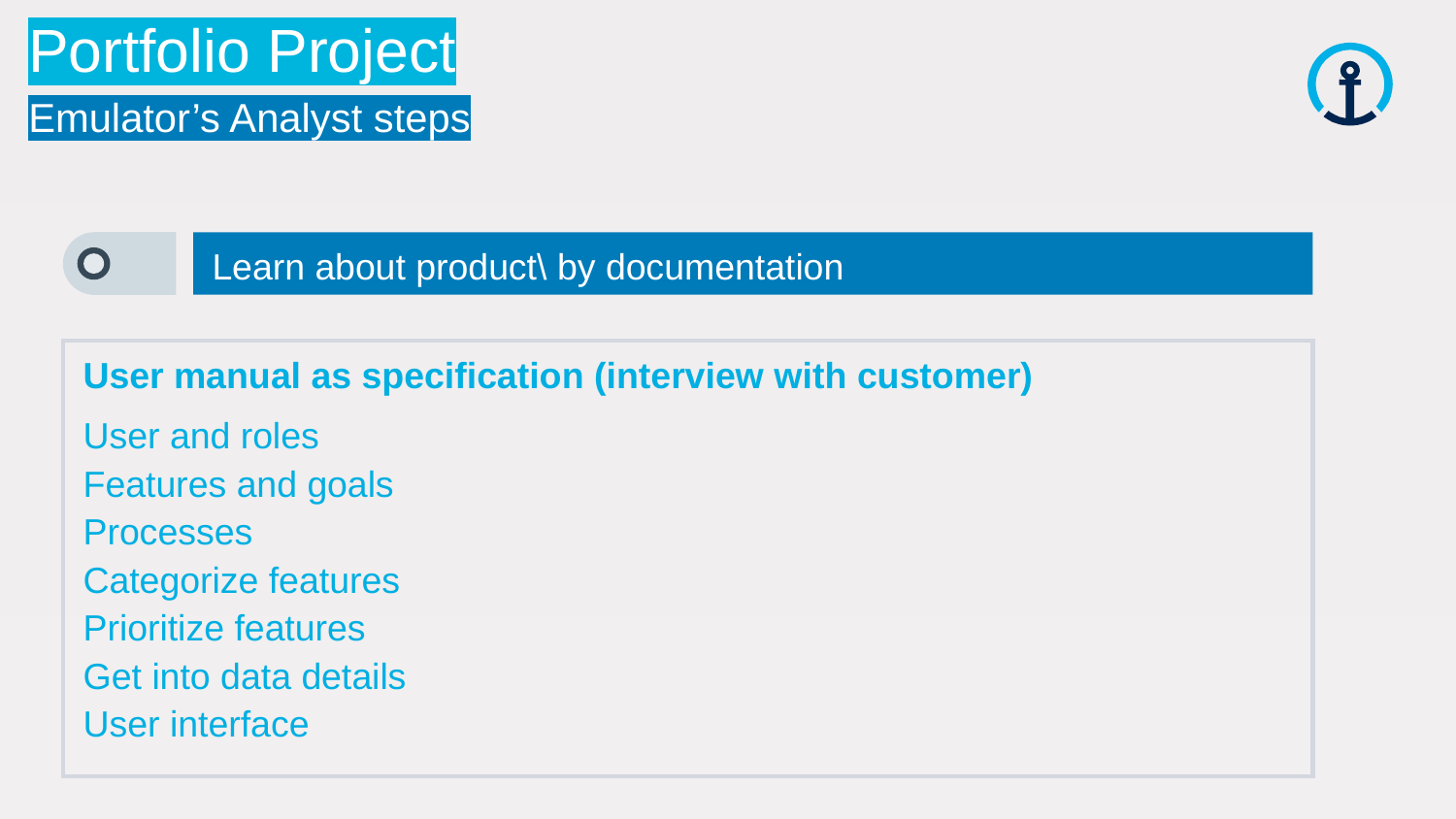

Portfolio Project
Emulator’s Analyst steps

Learn about product\ by documentation

User manual as specification (interview with customer)
User and roles
Features and goals
Processes
Categorize features
Prioritize features
Get into data details
User interface